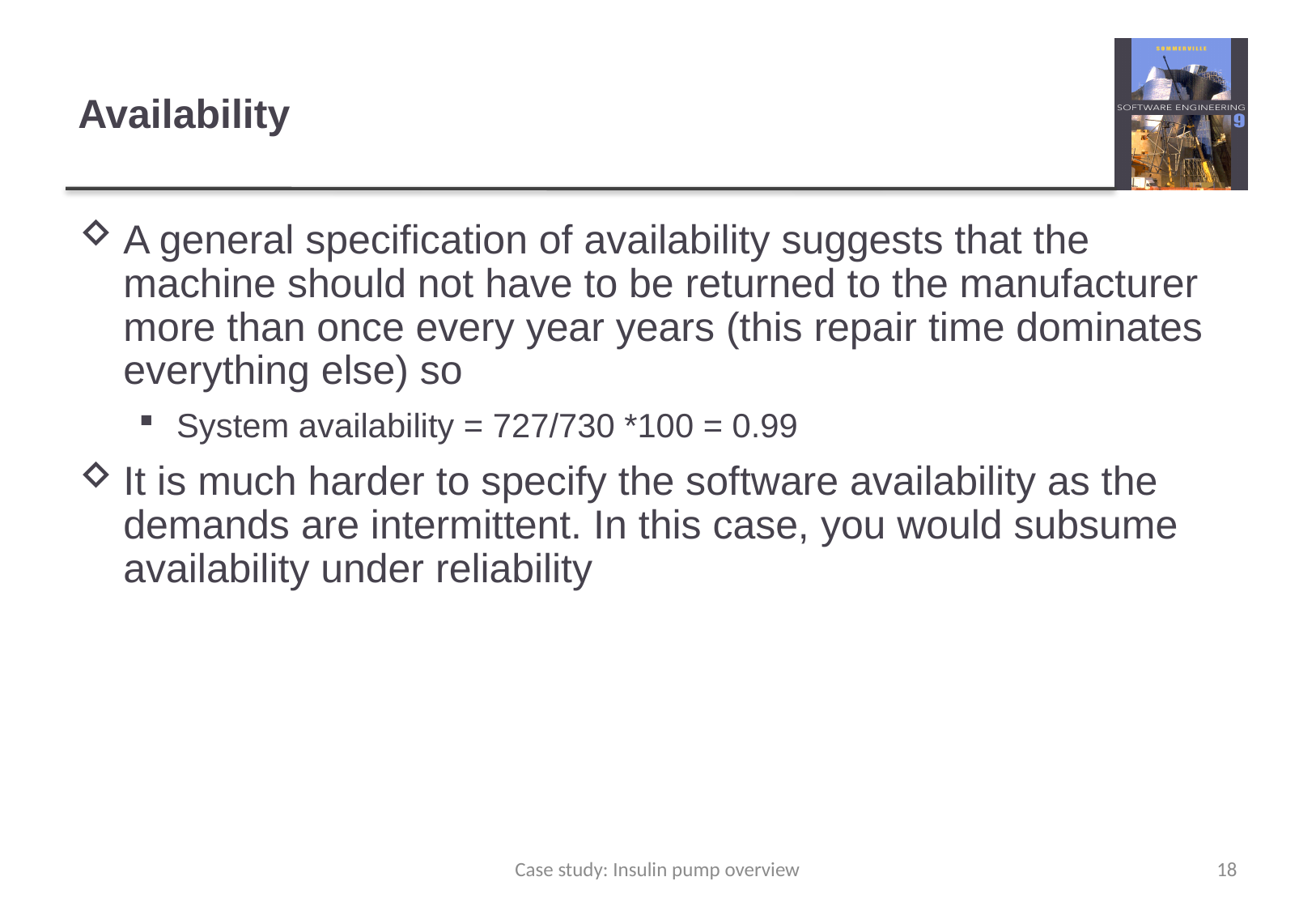

# Availability
A general specification of availability suggests that the machine should not have to be returned to the manufacturer more than once every year years (this repair time dominates everything else) so
System availability = 727/730 *100 = 0.99
It is much harder to specify the software availability as the demands are intermittent. In this case, you would subsume availability under reliability
Case study: Insulin pump overview
18